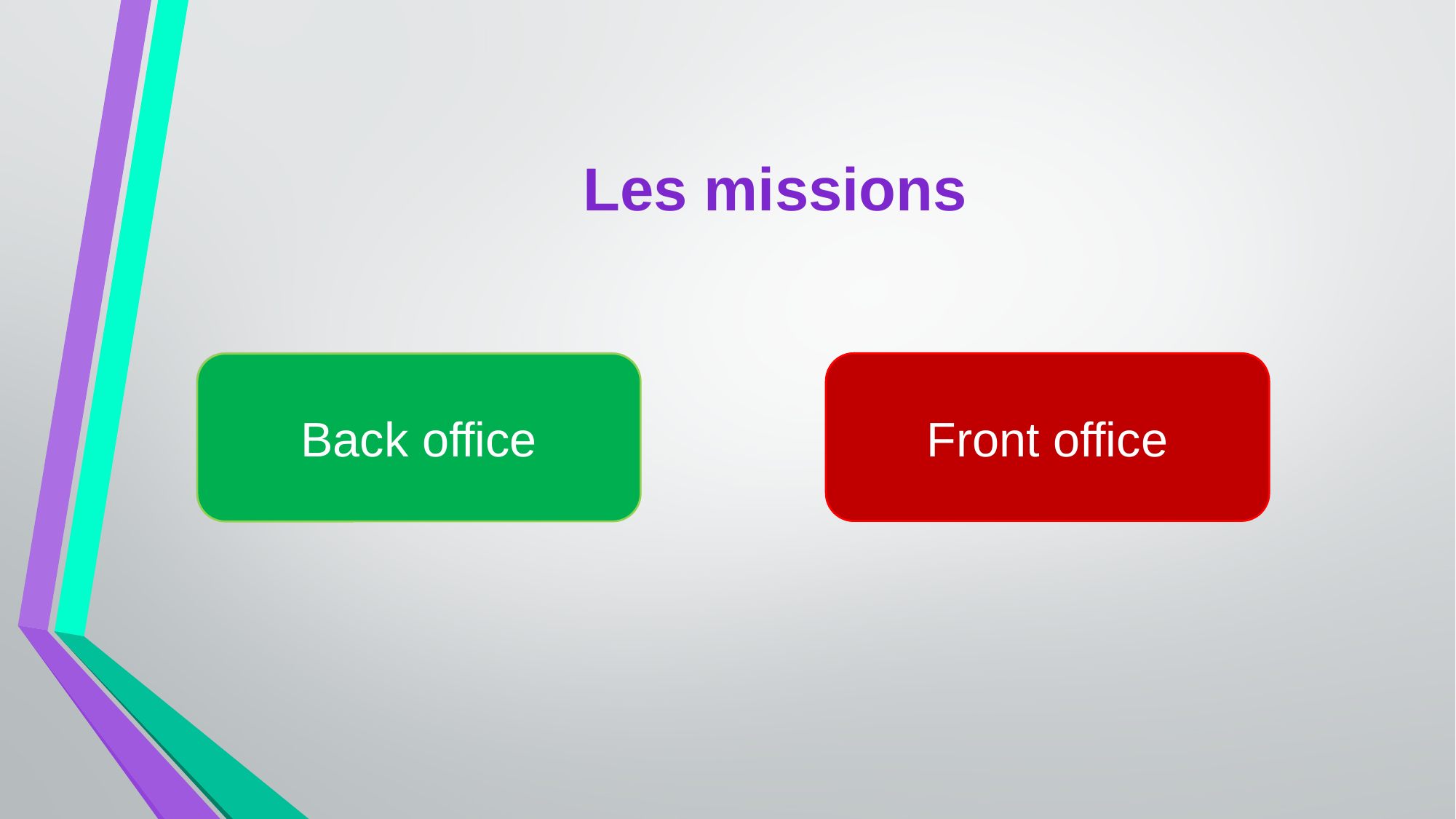

# Les missions
Front office
Front office
Back office
Back office